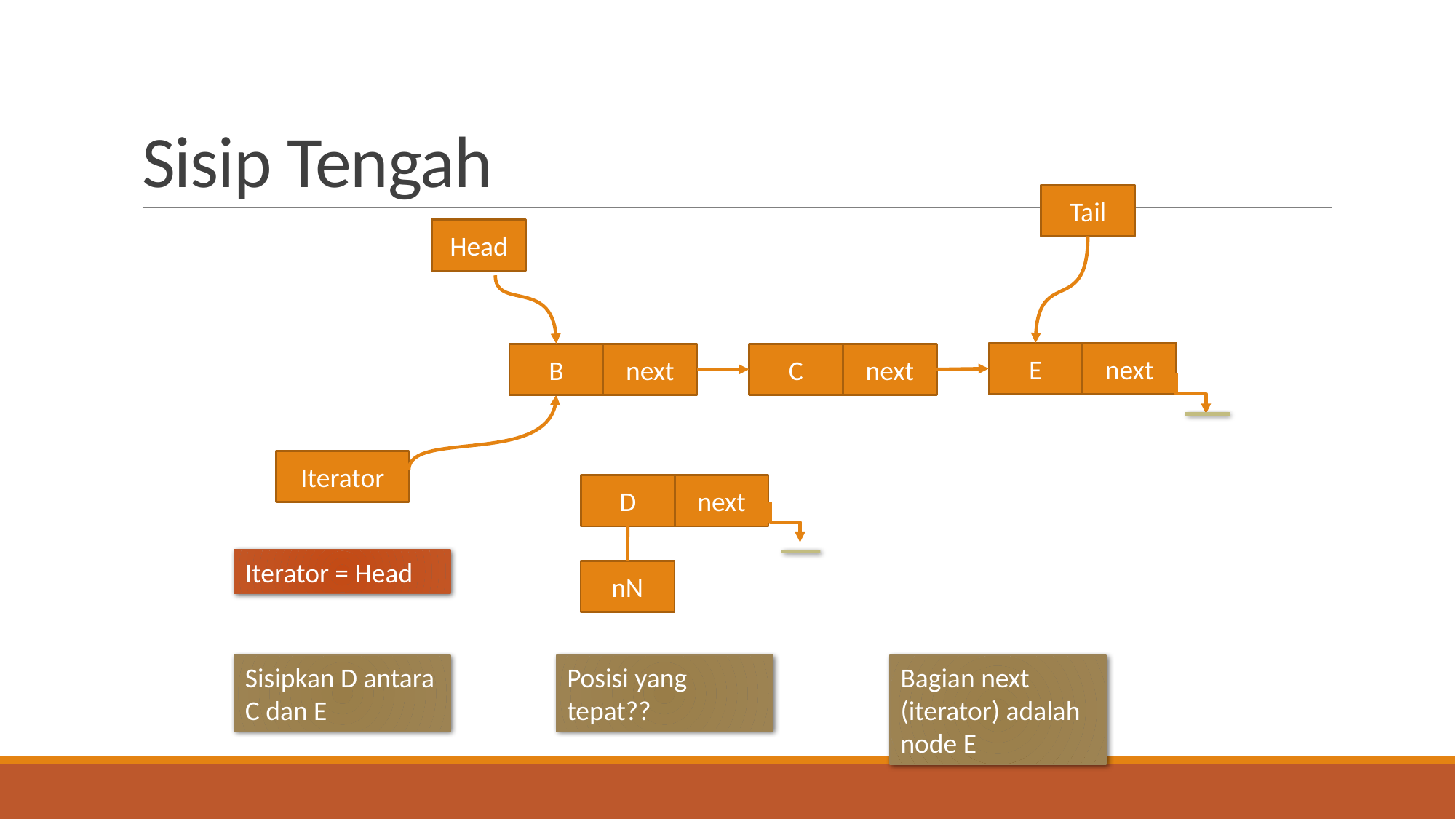

# Sisip Tengah
Tail
Head
E
next
B
next
C
next
Iterator
D
next
nN
Iterator = Head
Sisipkan D antara C dan E
Posisi yang tepat??
Bagian next (iterator) adalah node E